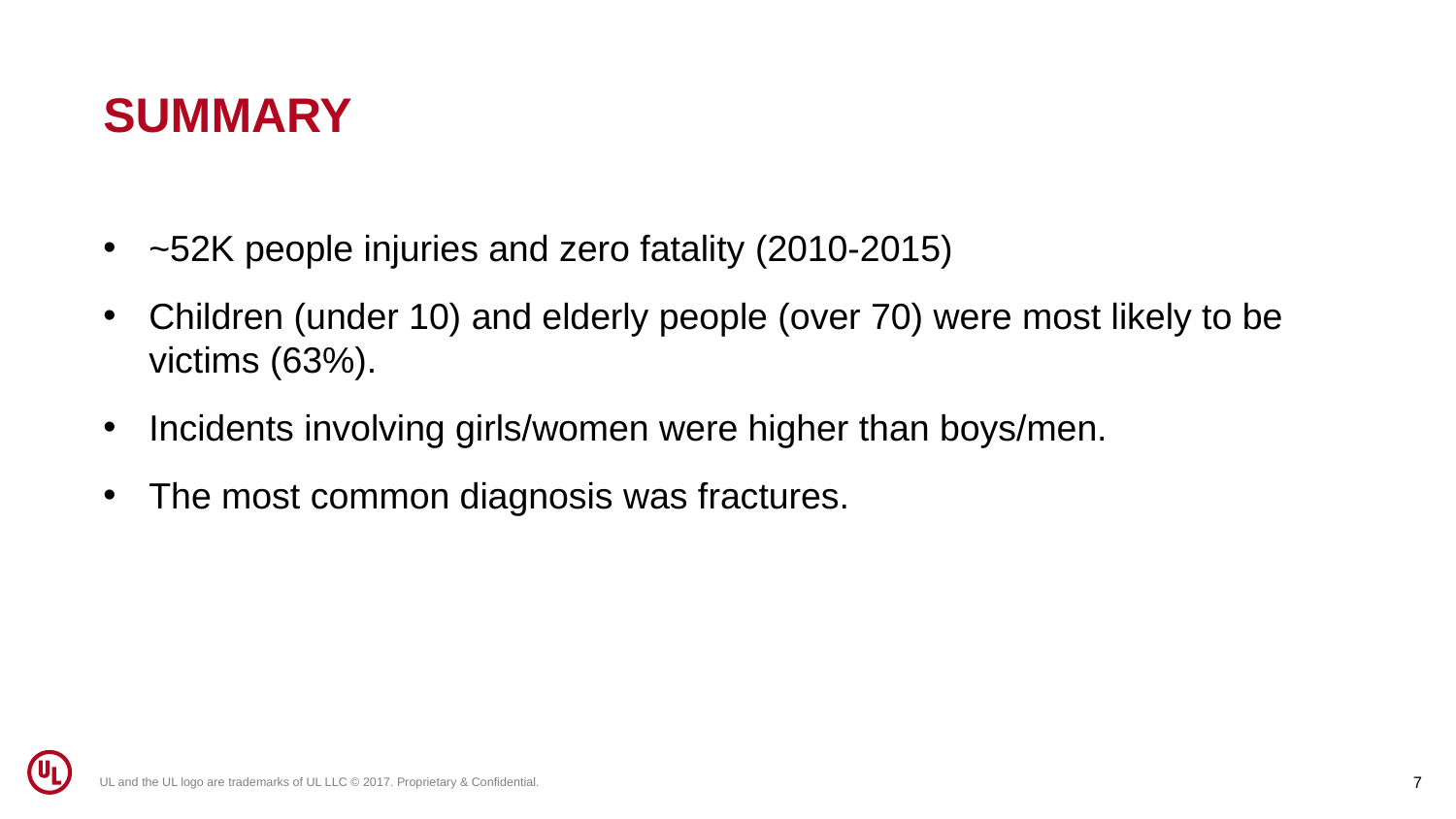

Summary
~52K people injuries and zero fatality (2010-2015)
Children (under 10) and elderly people (over 70) were most likely to be victims (63%).
Incidents involving girls/women were higher than boys/men.
The most common diagnosis was fractures.
UL and the UL logo are trademarks of UL LLC © 2017. Proprietary & Confidential.
7